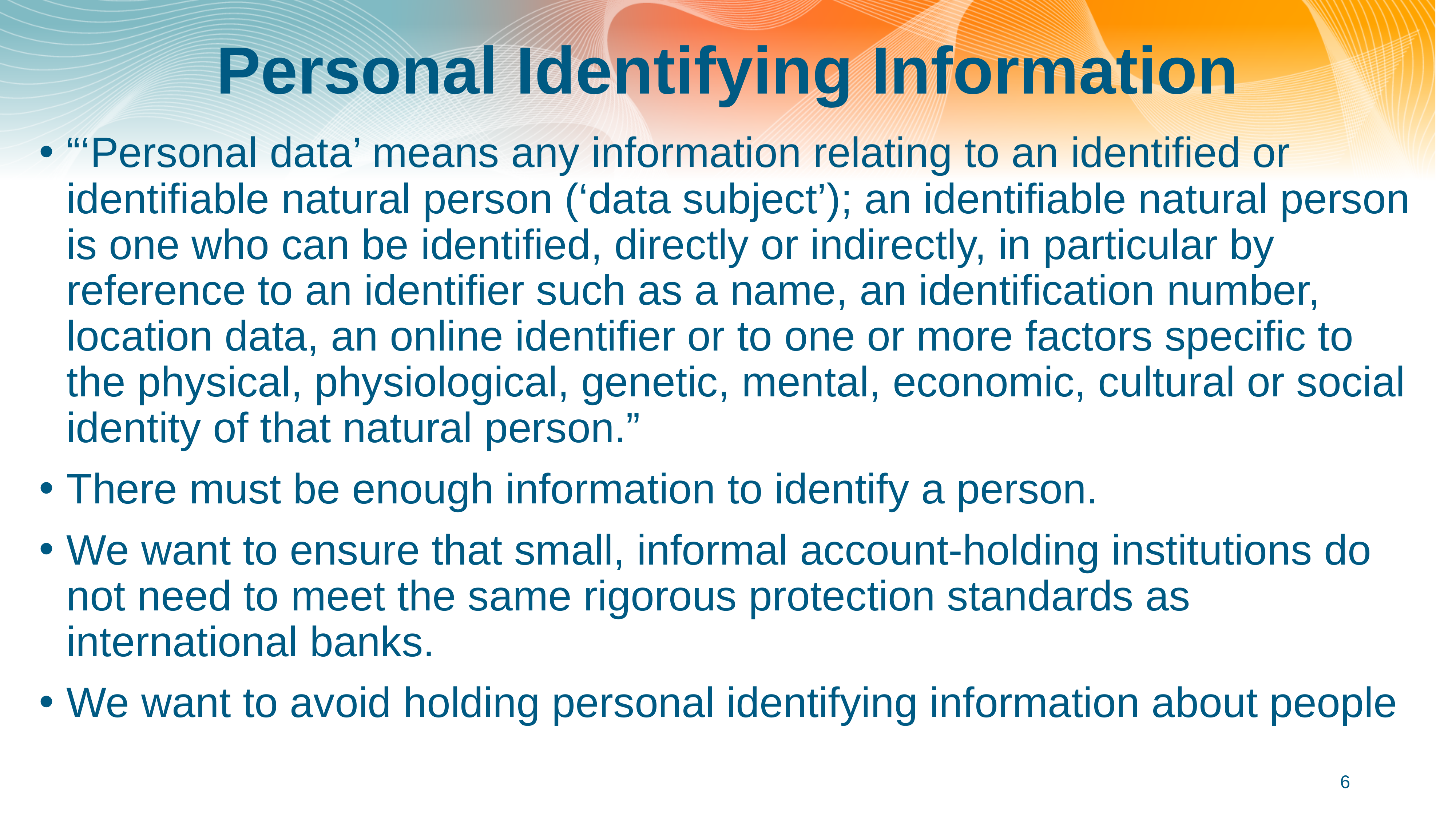

# Personal Identifying Information
“‘Personal data’ means any information relating to an identified or identifiable natural person (‘data subject’); an identifiable natural person is one who can be identified, directly or indirectly, in particular by reference to an identifier such as a name, an identification number, location data, an online identifier or to one or more factors specific to the physical, physiological, genetic, mental, economic, cultural or social identity of that natural person.”
There must be enough information to identify a person.
We want to ensure that small, informal account-holding institutions do not need to meet the same rigorous protection standards as international banks.
We want to avoid holding personal identifying information about people
6